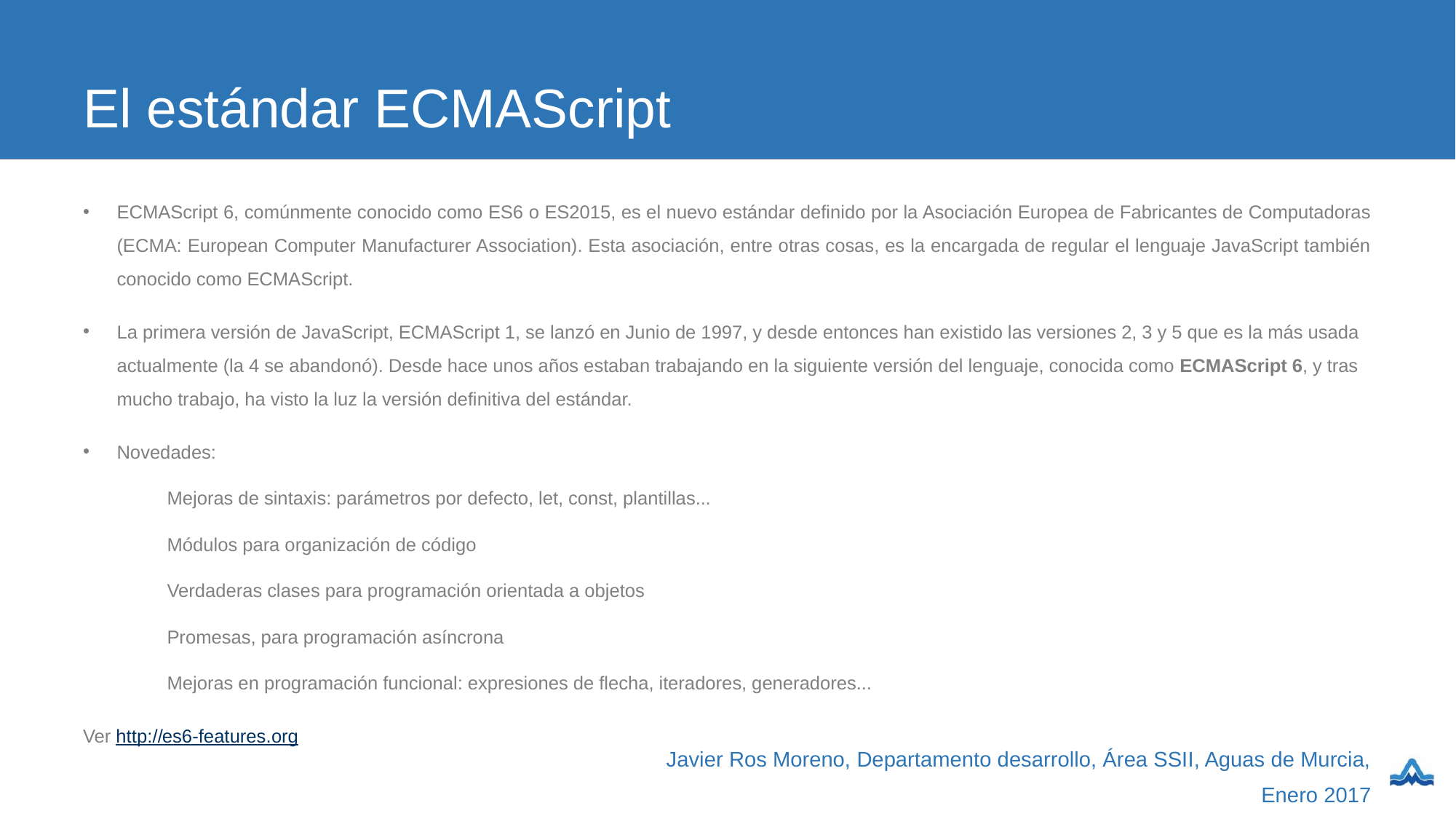

# El estándar ECMAScript
ECMAScript 6, comúnmente conocido como ES6 o ES2015, es el nuevo estándar definido por la Asociación Europea de Fabricantes de Computadoras (ECMA: European Computer Manufacturer Association). Esta asociación, entre otras cosas, es la encargada de regular el lenguaje JavaScript también conocido como ECMAScript.
La primera versión de JavaScript, ECMAScript 1, se lanzó en Junio de 1997, y desde entonces han existido las versiones 2, 3 y 5 que es la más usada actualmente (la 4 se abandonó). Desde hace unos años estaban trabajando en la siguiente versión del lenguaje, conocida como ECMAScript 6, y tras mucho trabajo, ha visto la luz la versión definitiva del estándar.
Novedades:
	Mejoras de sintaxis: parámetros por defecto, let, const, plantillas...
	Módulos para organización de código
	Verdaderas clases para programación orientada a objetos
	Promesas, para programación asíncrona
	Mejoras en programación funcional: expresiones de flecha, iteradores, generadores...
Ver http://es6-features.org